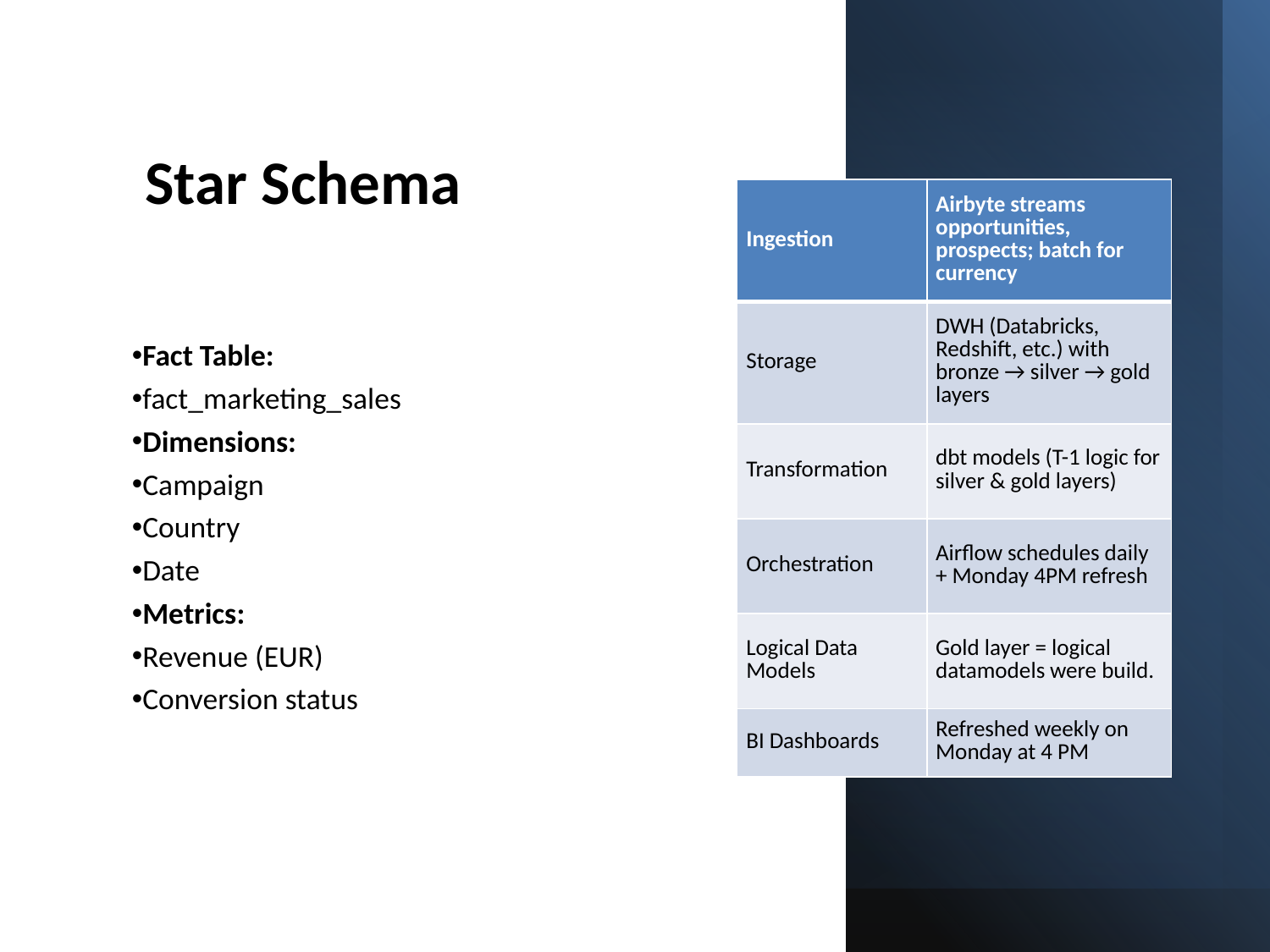

# Star Schema
| Ingestion | Airbyte streams opportunities, prospects; batch for currency |
| --- | --- |
| Storage | DWH (Databricks, Redshift, etc.) with bronze → silver → gold layers |
| Transformation | dbt models (T-1 logic for silver & gold layers) |
| Orchestration | Airflow schedules daily + Monday 4PM refresh |
| Logical Data Models | Gold layer = logical datamodels were build. |
| BI Dashboards | Refreshed weekly on Monday at 4 PM |
Fact Table:
fact_marketing_sales
Dimensions:
Campaign
Country
Date
Metrics:
Revenue (EUR)
Conversion status